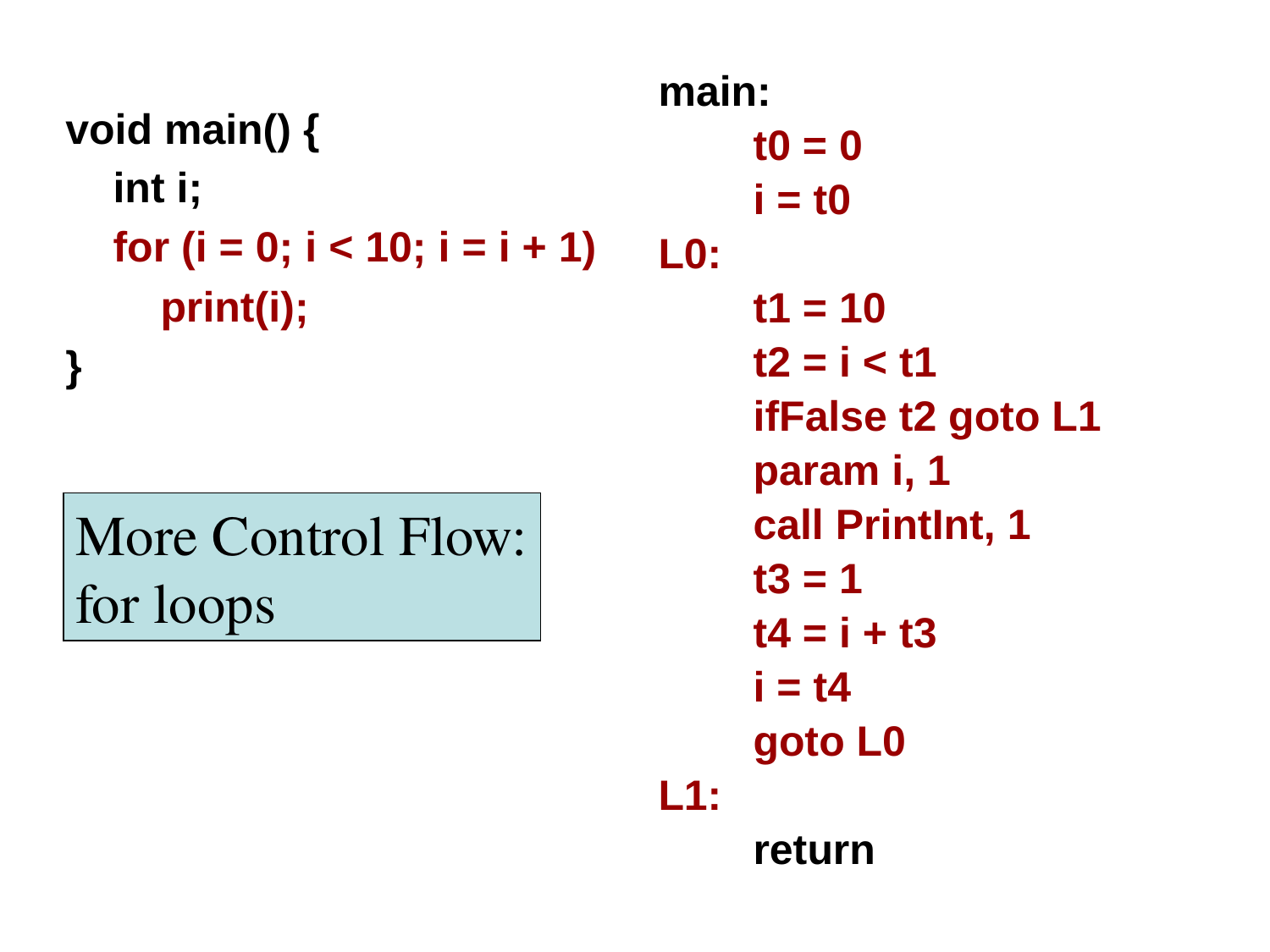

main:
        t0 = 0
        i = t0
L0:
        t1 = 10
        t2 = i < t1
        ifFalse t2 goto L1
        param i, 1
        call PrintInt, 1
        t3 = 1
        t4 = i + t3
        i = t4
        goto L0
L1:
        return
void main() {
    int i;
    for (i = 0; i < 10; i = i + 1)
        print(i);
}
More Control Flow:
for loops